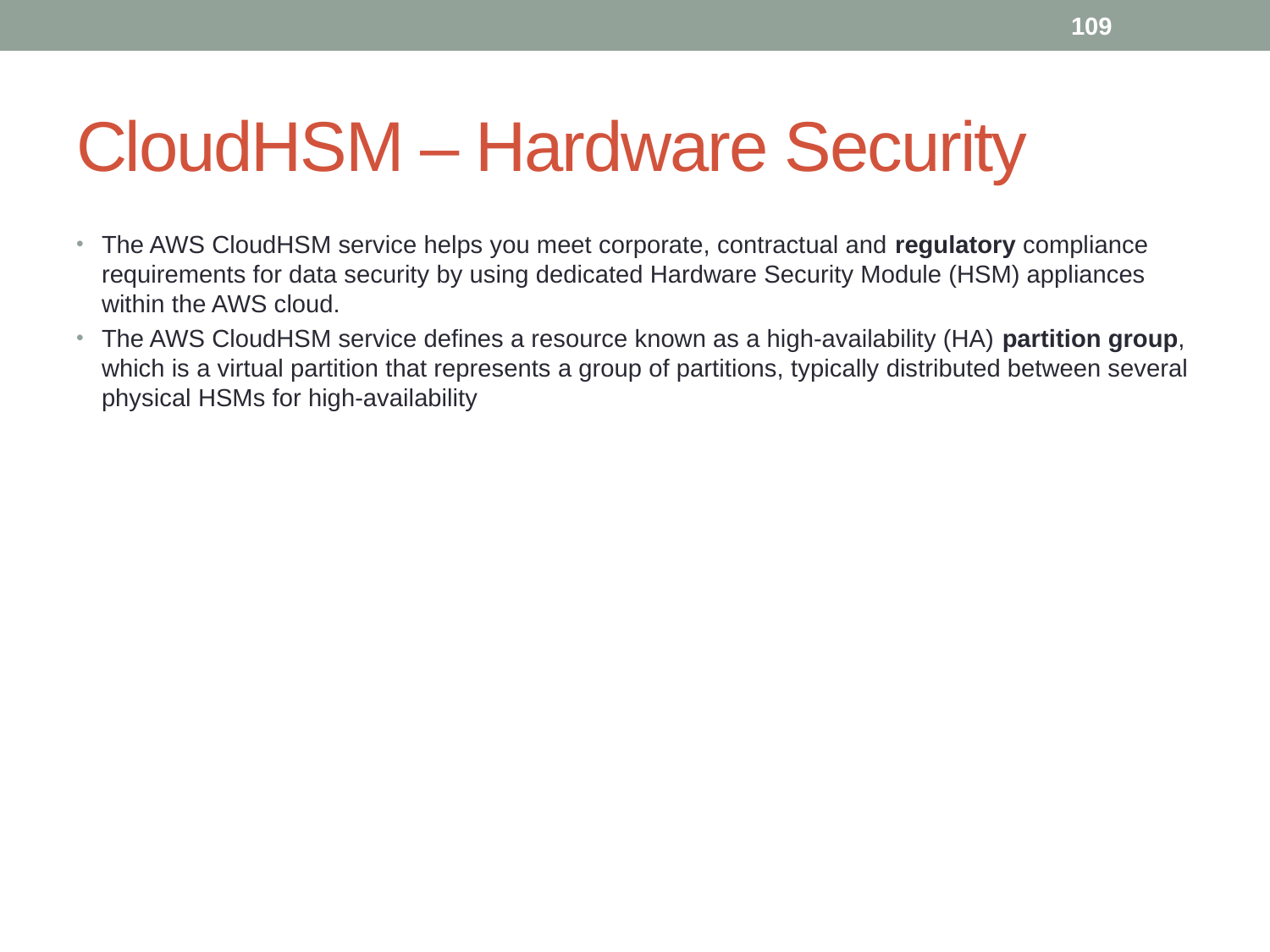

109
# CloudHSM – Hardware Security
The AWS CloudHSM service helps you meet corporate, contractual and regulatory compliance requirements for data security by using dedicated Hardware Security Module (HSM) appliances within the AWS cloud.
The AWS CloudHSM service defines a resource known as a high-availability (HA) partition group, which is a virtual partition that represents a group of partitions, typically distributed between several physical HSMs for high-availability